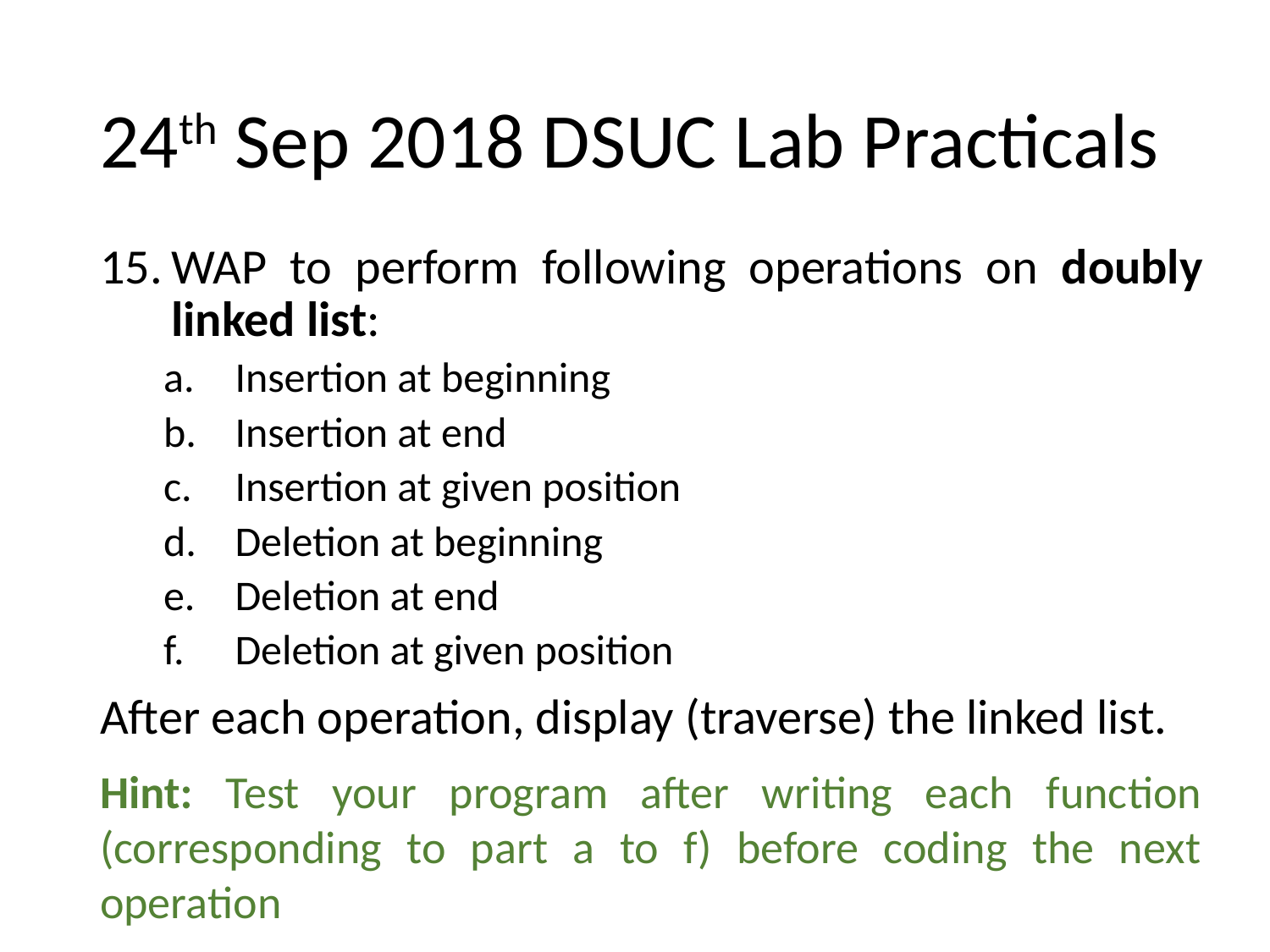

# 24th Sep 2018 DSUC Lab Practicals
WAP to perform following operations on doubly linked list:
Insertion at beginning
Insertion at end
Insertion at given position
Deletion at beginning
Deletion at end
Deletion at given position
After each operation, display (traverse) the linked list.
Hint: Test your program after writing each function (corresponding to part a to f) before coding the next operation